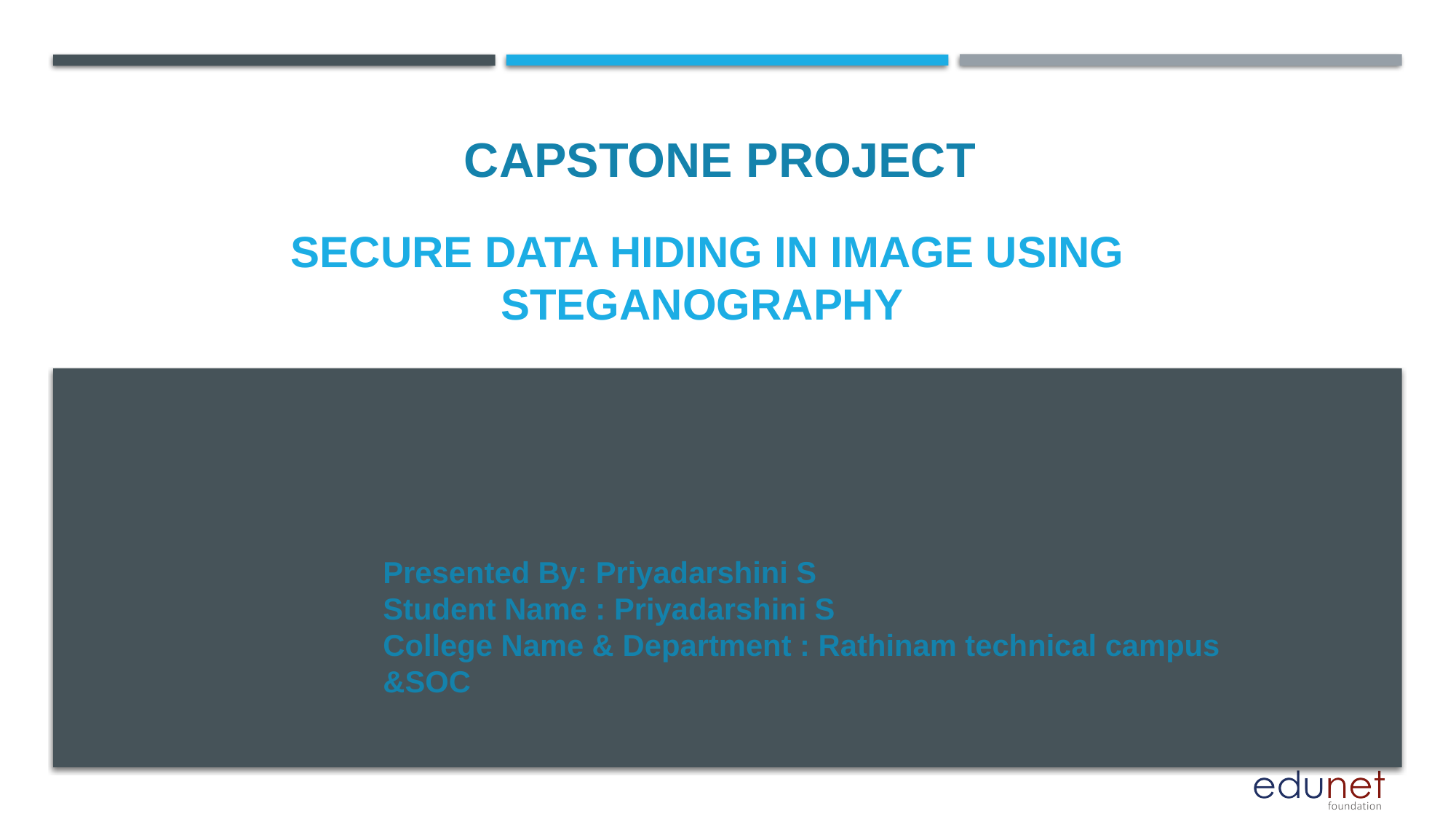

CAPSTONE PROJECT
# Secure data hiding in image using steganography
Presented By: Priyadarshini S
Student Name : Priyadarshini S
College Name & Department : Rathinam technical campus &SOC